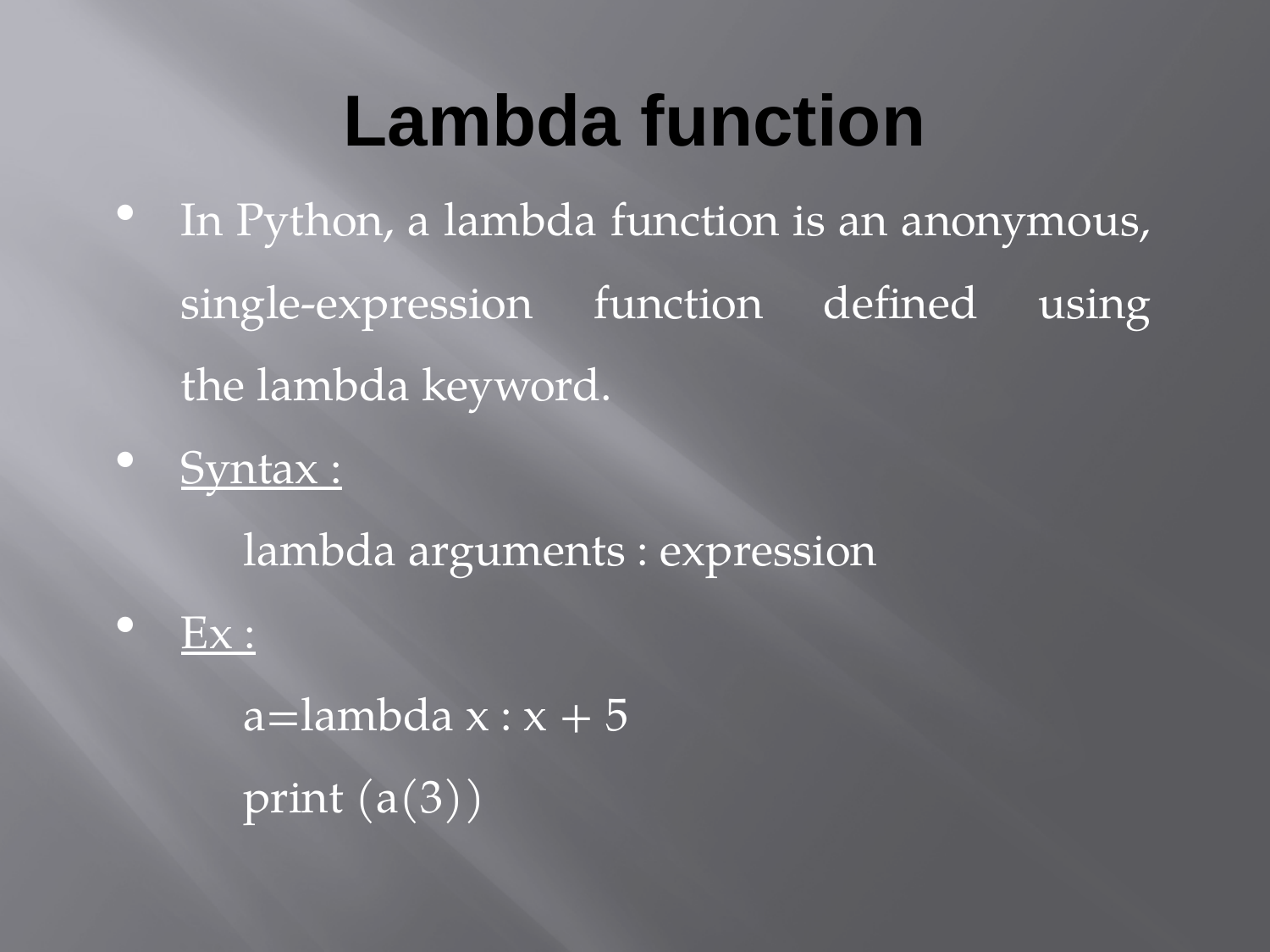

# Lambda function
In Python, a lambda function is an anonymous, single-expression function defined using the lambda keyword.
Syntax :
           lambda arguments : expression
Ex :
           a=lambda x : x + 5
           print (a(3))